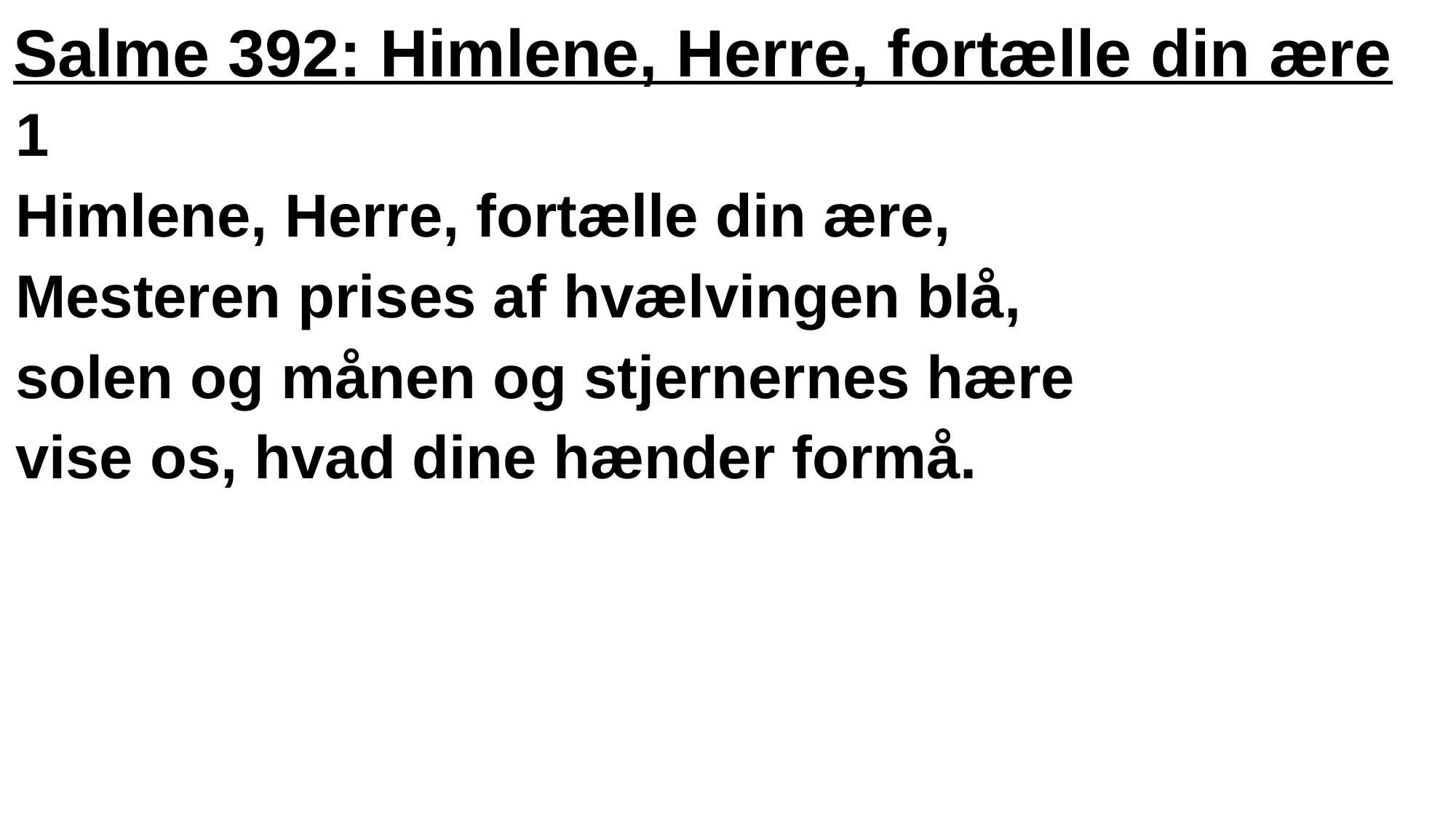

# Salme 392: Himlene, Herre, fortælle din ære
1
Himlene, Herre, fortælle din ære,
Mesteren prises af hvælvingen blå,
solen og månen og stjernernes hære
vise os, hvad dine hænder formå.